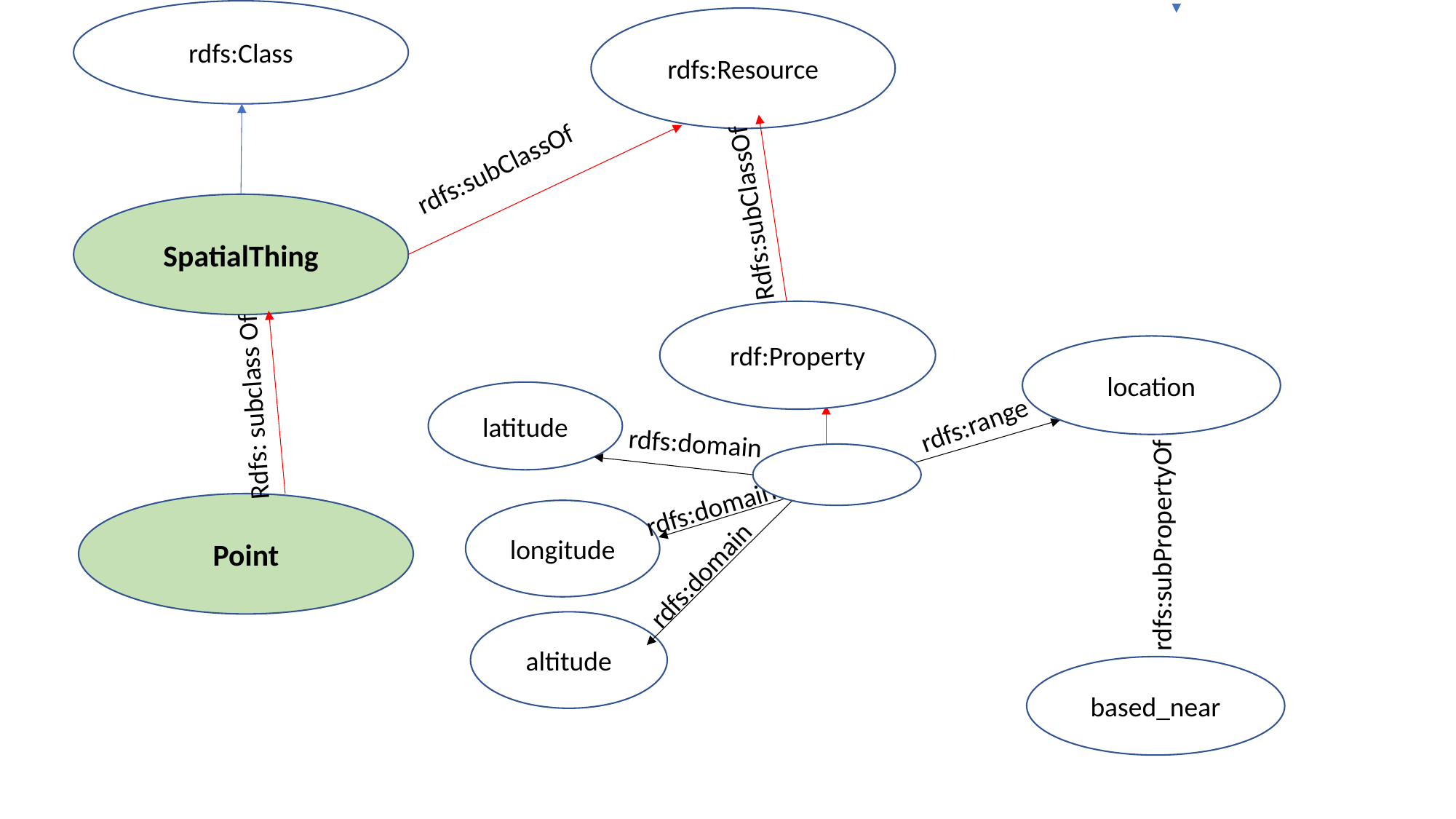

rdfs:Class
rdfs:Resource
rdfs:subClassOf
Rdfs:subClassOf
SpatialThing
rdf:Property
location
latitude
Rdfs: subclass Of
rdfs:range
rdfs:domain

rdfs:domain
Point
longitude
rdfs:subPropertyOf
rdfs:domain
altitude
based_near